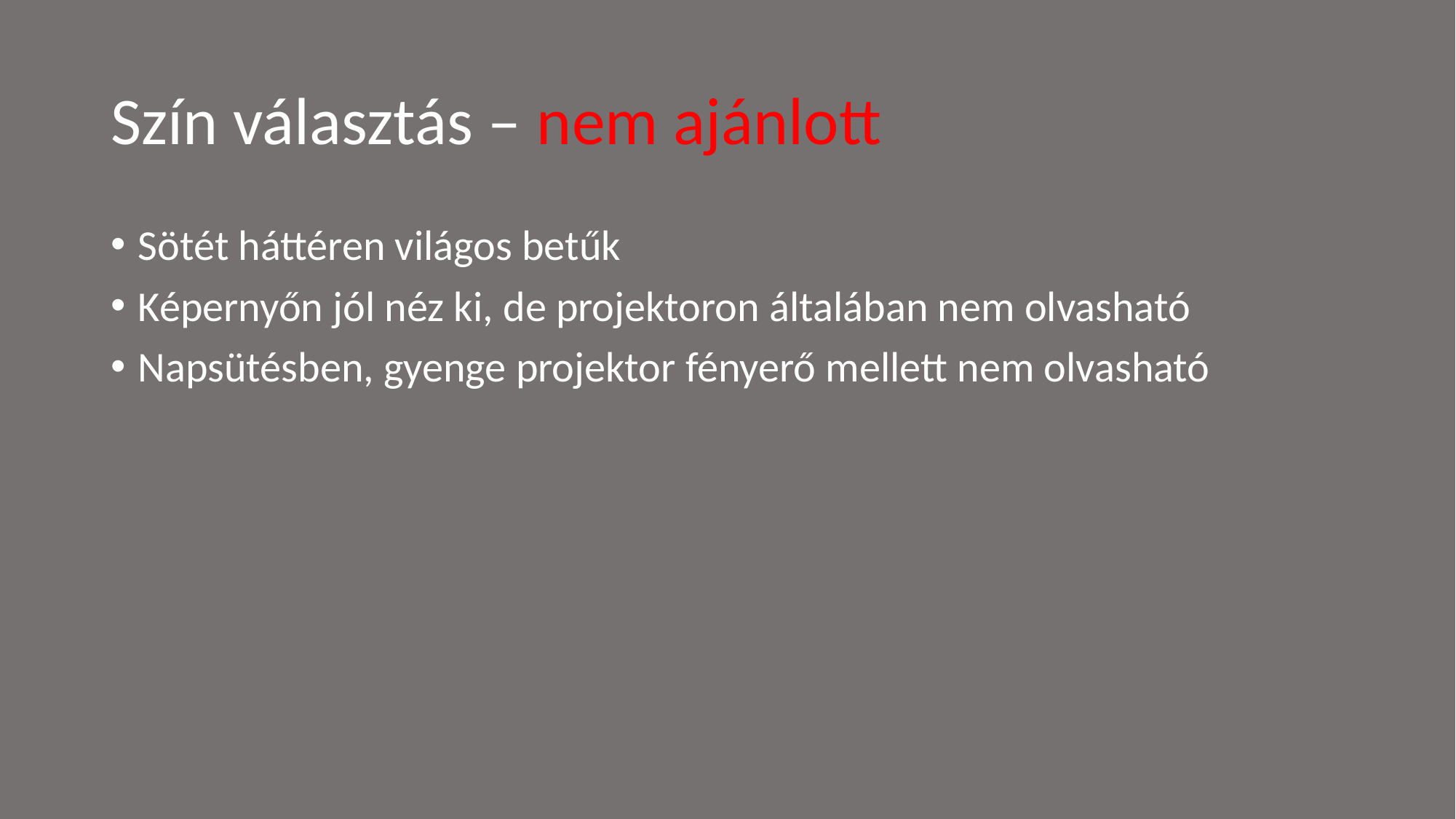

# Szín választás – nem ajánlott
Sötét háttéren világos betűk
Képernyőn jól néz ki, de projektoron általában nem olvasható
Napsütésben, gyenge projektor fényerő mellett nem olvasható